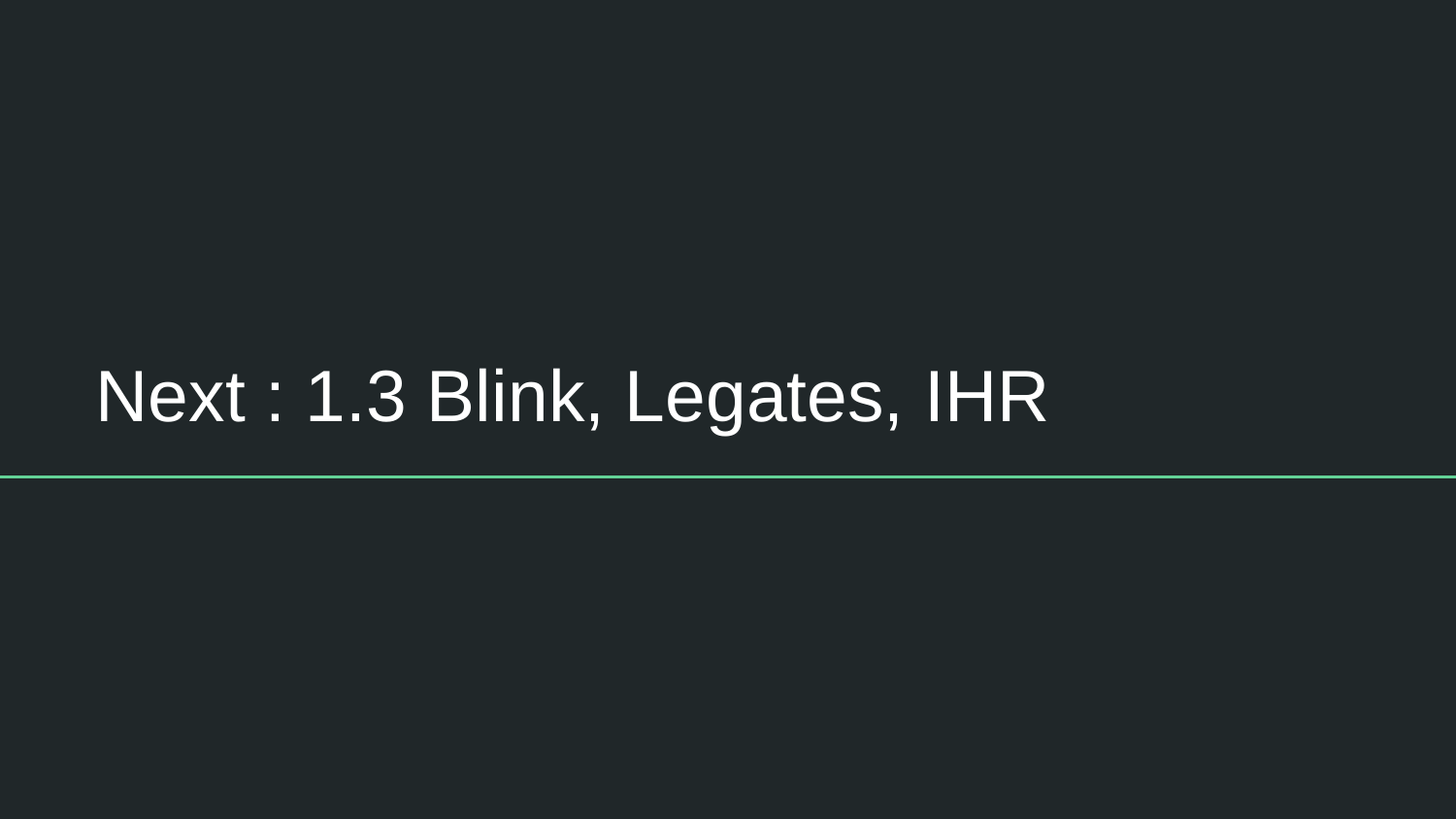

# Next : 1.3 Blink, Legates, IHR